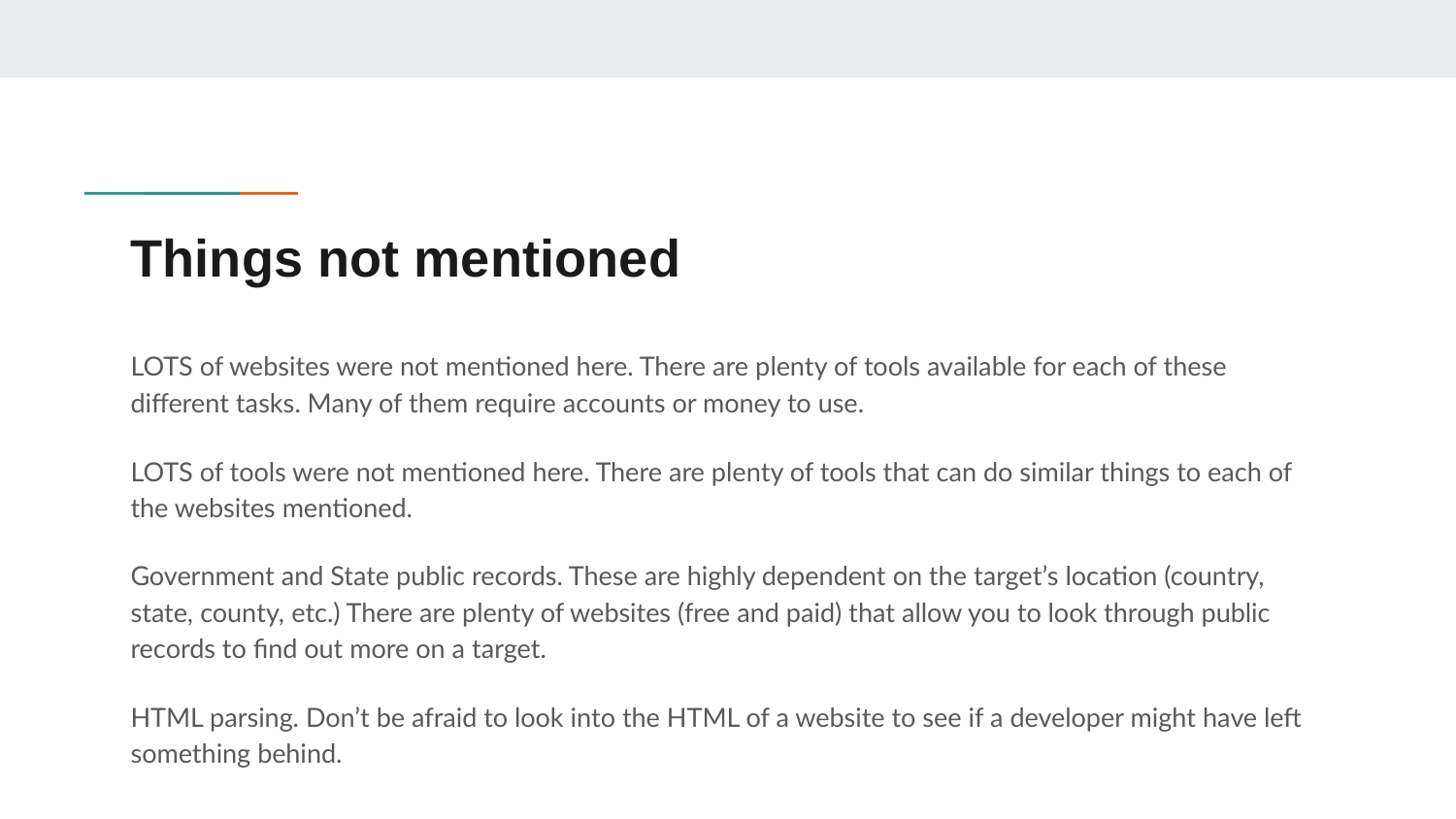

# Things not mentioned
LOTS of websites were not mentioned here. There are plenty of tools available for each of these different tasks. Many of them require accounts or money to use.
LOTS of tools were not mentioned here. There are plenty of tools that can do similar things to each of the websites mentioned.
Government and State public records. These are highly dependent on the target’s location (country, state, county, etc.) There are plenty of websites (free and paid) that allow you to look through public records to find out more on a target.
HTML parsing. Don’t be afraid to look into the HTML of a website to see if a developer might have left something behind.